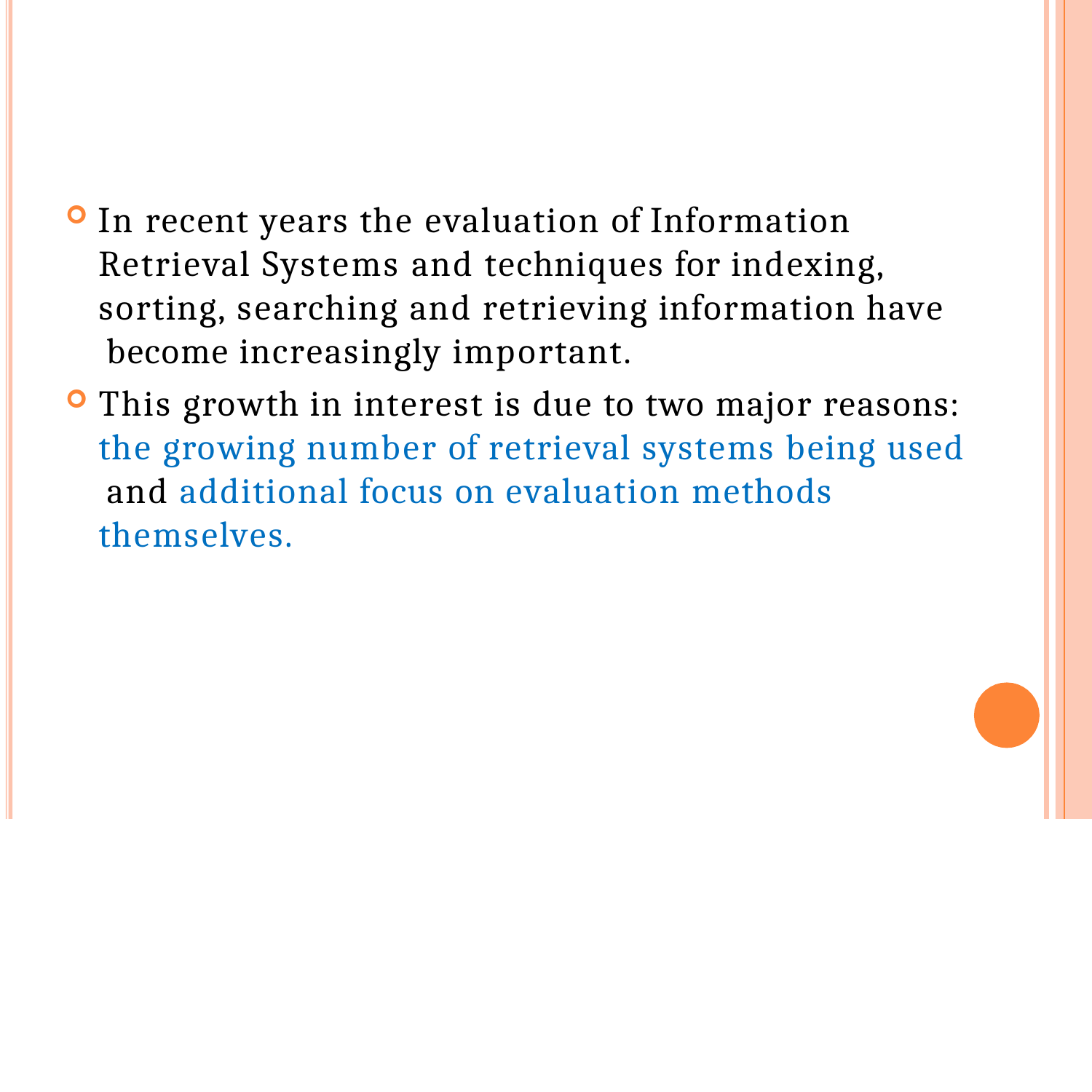

In recent years the evaluation of Information  Retrieval Systems and techniques for indexing,  sorting, searching and retrieving information have  become increasingly important.
This growth in interest is due to two major reasons:  the growing number of retrieval systems being used  and additional focus on evaluation methods  themselves.